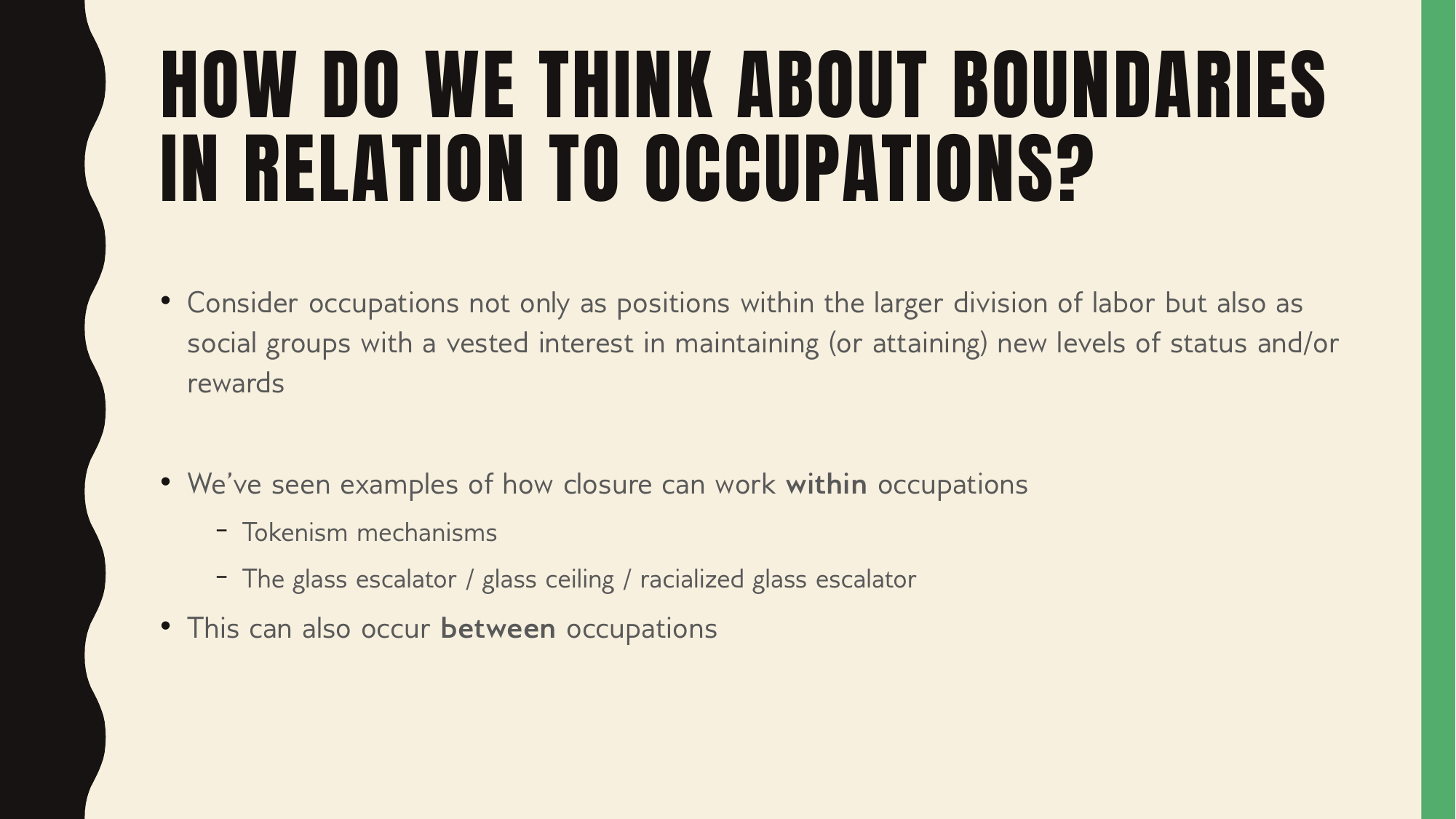

# How do we think about Boundaries in relation to occupations?
Consider occupations not only as positions within the larger division of labor but also as social groups with a vested interest in maintaining (or attaining) new levels of status and/or rewards

We’ve seen examples of how closure can work within occupations
Tokenism mechanisms
The glass escalator / glass ceiling / racialized glass escalator
This can also occur between occupations